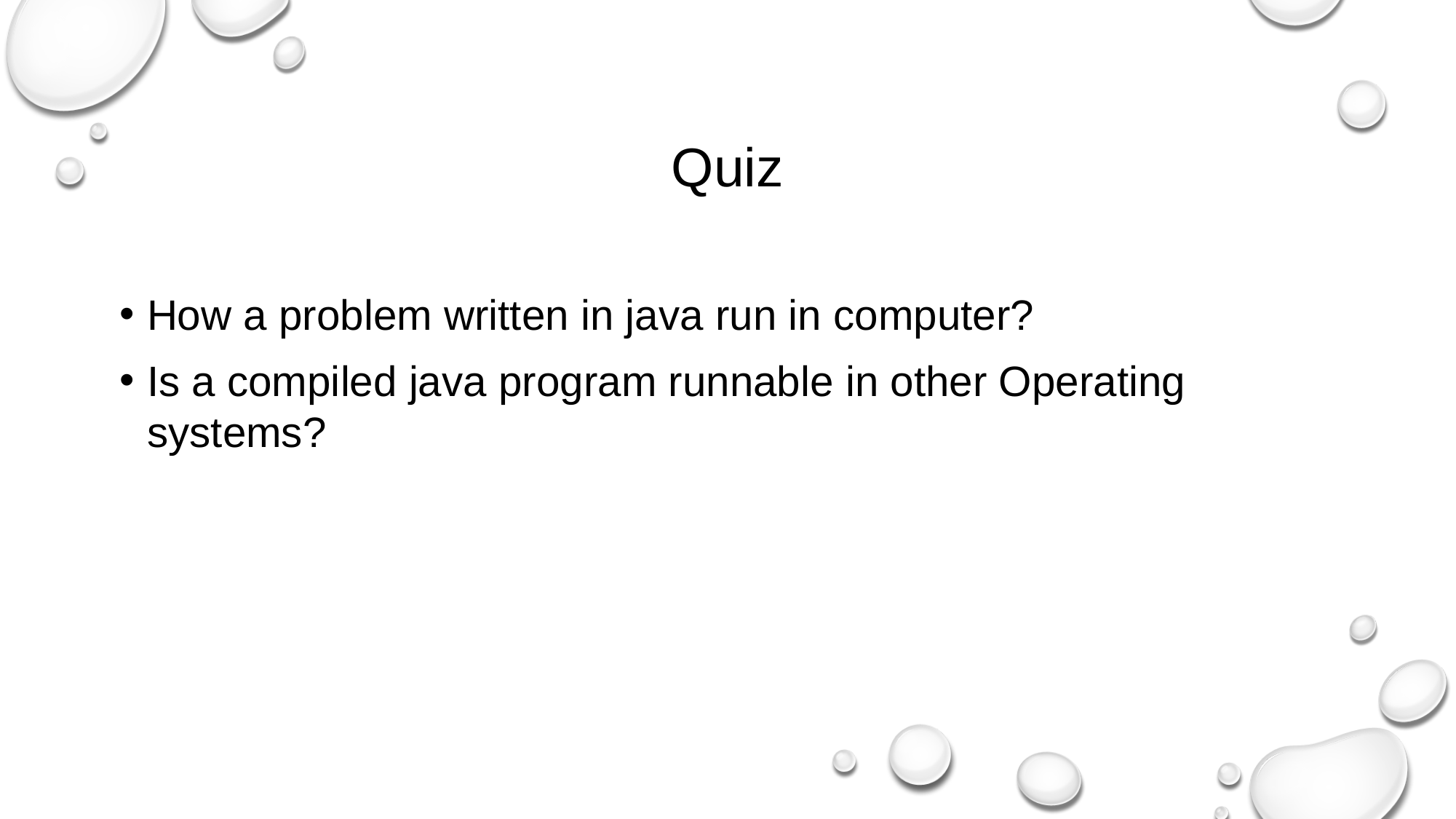

Quiz
How a problem written in java run in computer?
Is a compiled java program runnable in other Operating systems?